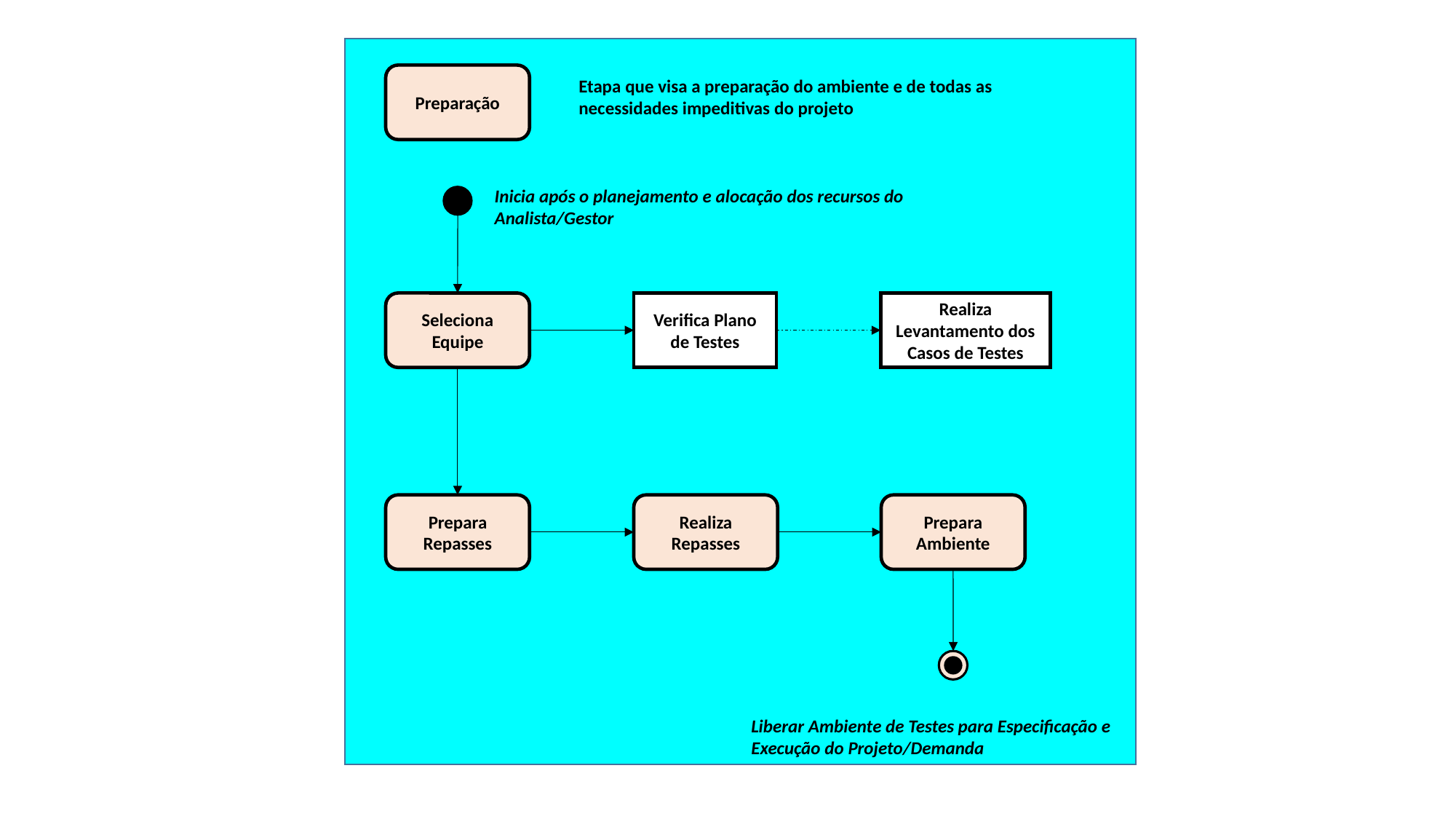

Preparação
Etapa que visa a preparação do ambiente e de todas as necessidades impeditivas do projeto
Inicia após o planejamento e alocação dos recursos do Analista/Gestor

Seleciona Equipe
Verifica Plano de Testes
Realiza Levantamento dos Casos de Testes
Prepara Repasses
Realiza Repasses
Prepara Ambiente

Liberar Ambiente de Testes para Especificação e Execução do Projeto/Demanda